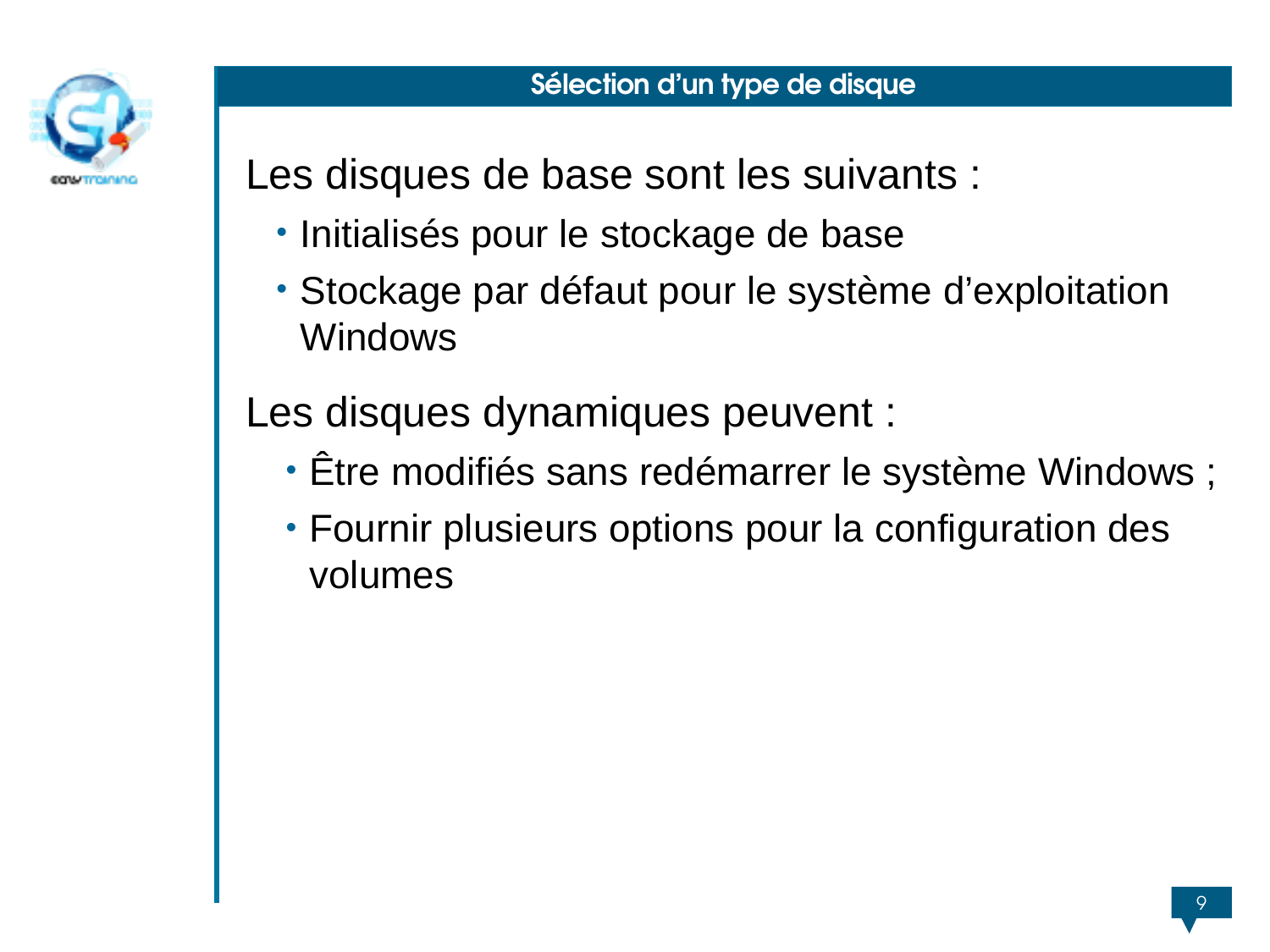

# Sélection d’un type de disque
Les disques de base sont les suivants :
Initialisés pour le stockage de base
Stockage par défaut pour le système d’exploitation Windows
Les disques dynamiques peuvent :
Être modifiés sans redémarrer le système Windows ;
Fournir plusieurs options pour la configuration des volumes